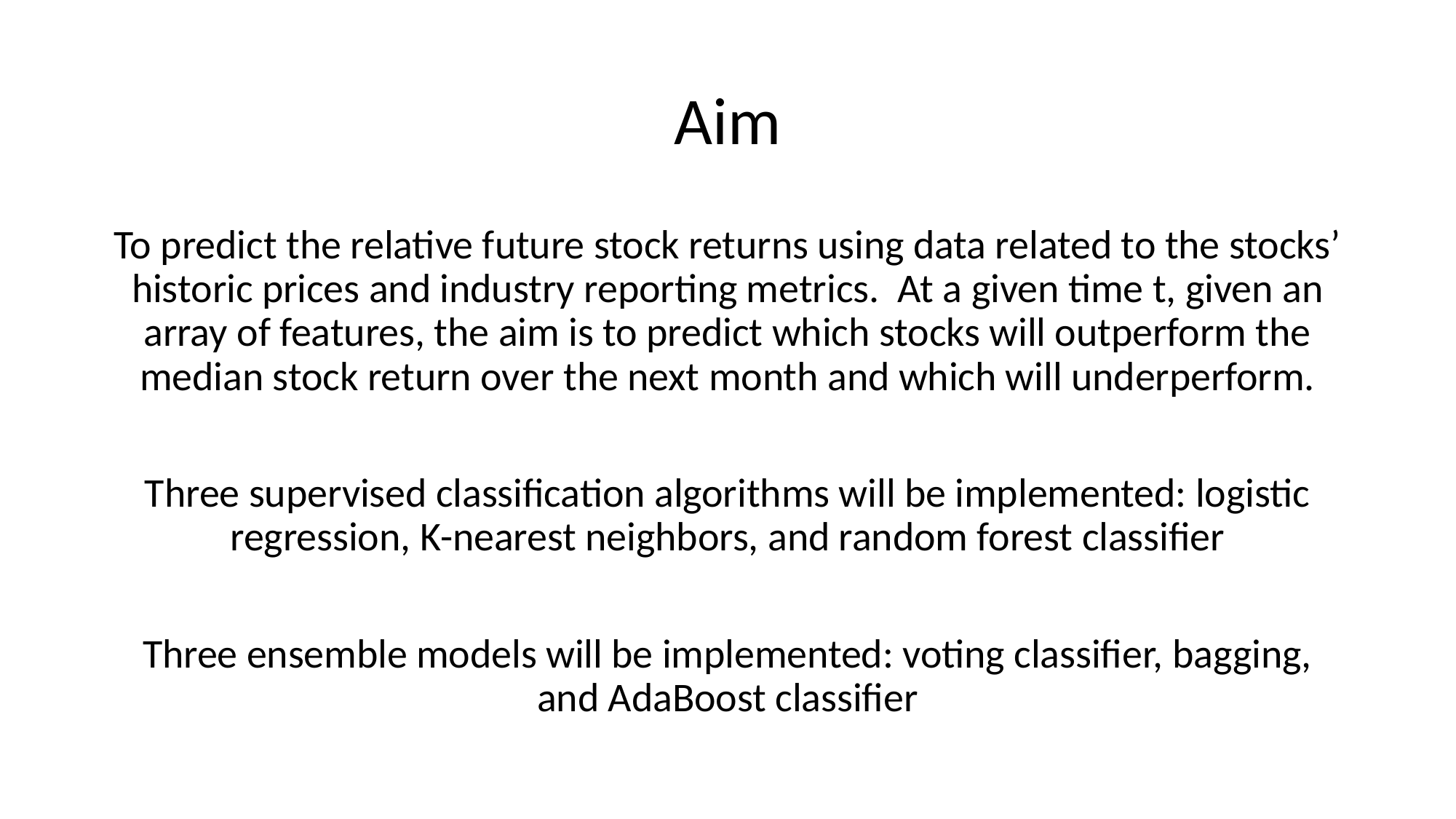

# Aim
To predict the relative future stock returns using data related to the stocks’ historic prices and industry reporting metrics.  At a given time t, given an array of features, the aim is to predict which stocks will outperform the median stock return over the next month and which will underperform.

Three supervised classification algorithms will be implemented: logistic regression, K-nearest neighbors, and random forest classifier

Three ensemble models will be implemented: voting classifier, bagging, and AdaBoost classifier